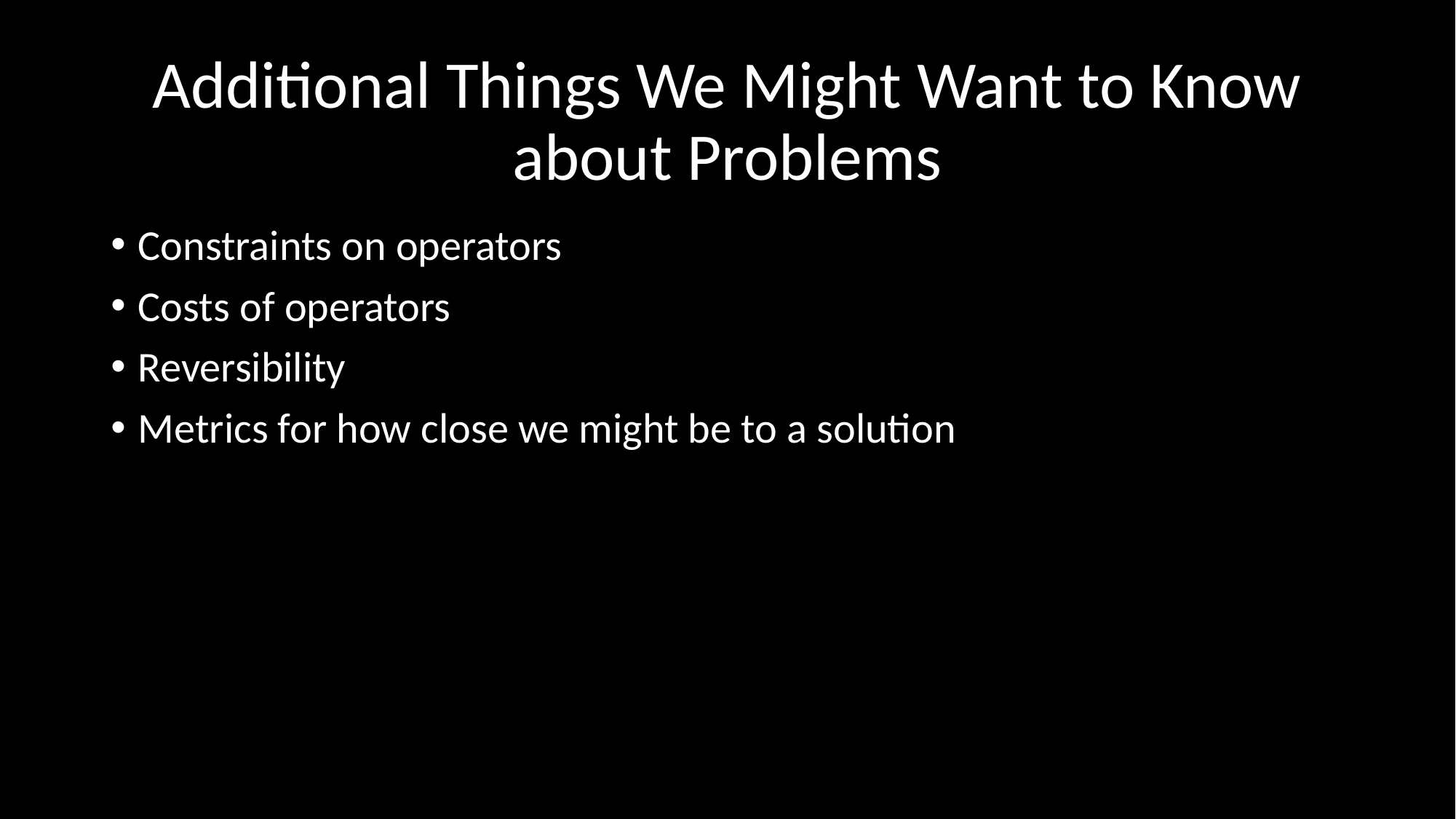

# Additional Things We Might Want to Know about Problems
Constraints on operators
Costs of operators
Reversibility
Metrics for how close we might be to a solution